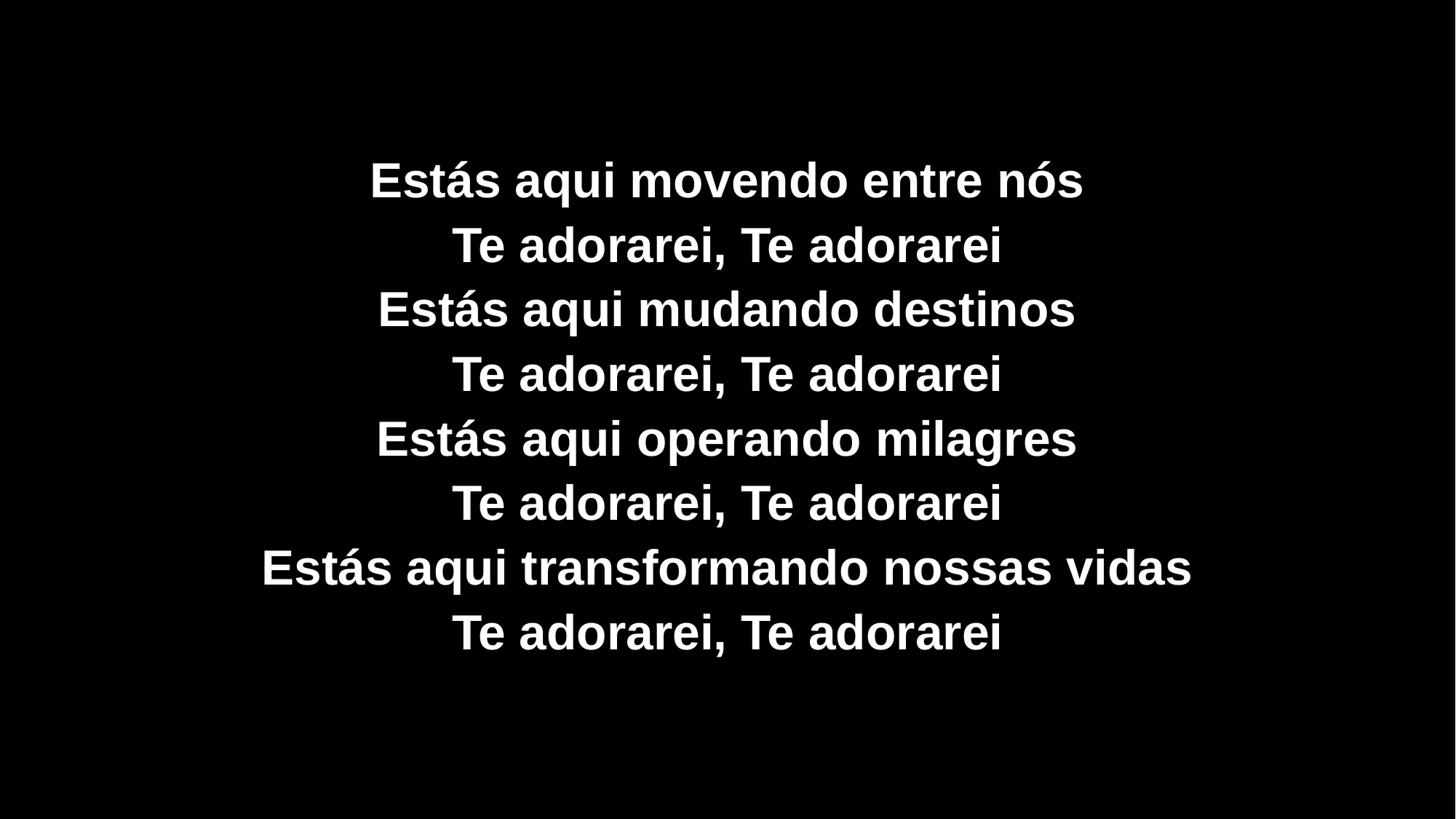

Estás aqui movendo entre nós
Te adorarei, Te adorarei
Estás aqui mudando destinos
Te adorarei, Te adorarei
Estás aqui operando milagres
Te adorarei, Te adorarei
Estás aqui transformando nossas vidas
Te adorarei, Te adorarei